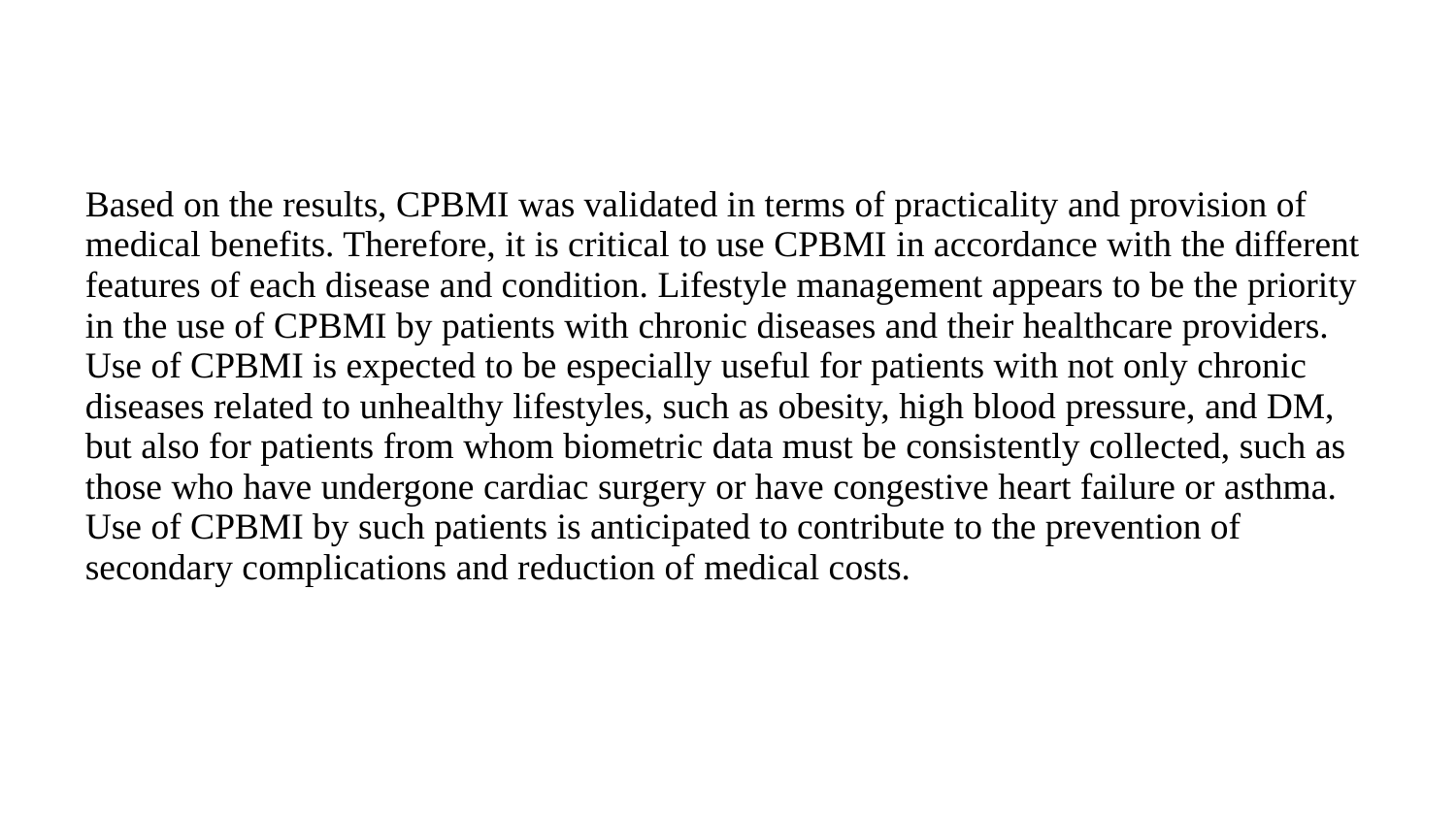

# Based on the results, CPBMI was validated in terms of practicality and provision of medical benefits. Therefore, it is critical to use CPBMI in accordance with the different features of each disease and condition. Lifestyle management appears to be the priority in the use of CPBMI by patients with chronic diseases and their healthcare providers. Use of CPBMI is expected to be especially useful for patients with not only chronic diseases related to unhealthy lifestyles, such as obesity, high blood pressure, and DM, but also for patients from whom biometric data must be consistently collected, such as those who have undergone cardiac surgery or have congestive heart failure or asthma. Use of CPBMI by such patients is anticipated to contribute to the prevention of secondary complications and reduction of medical costs.